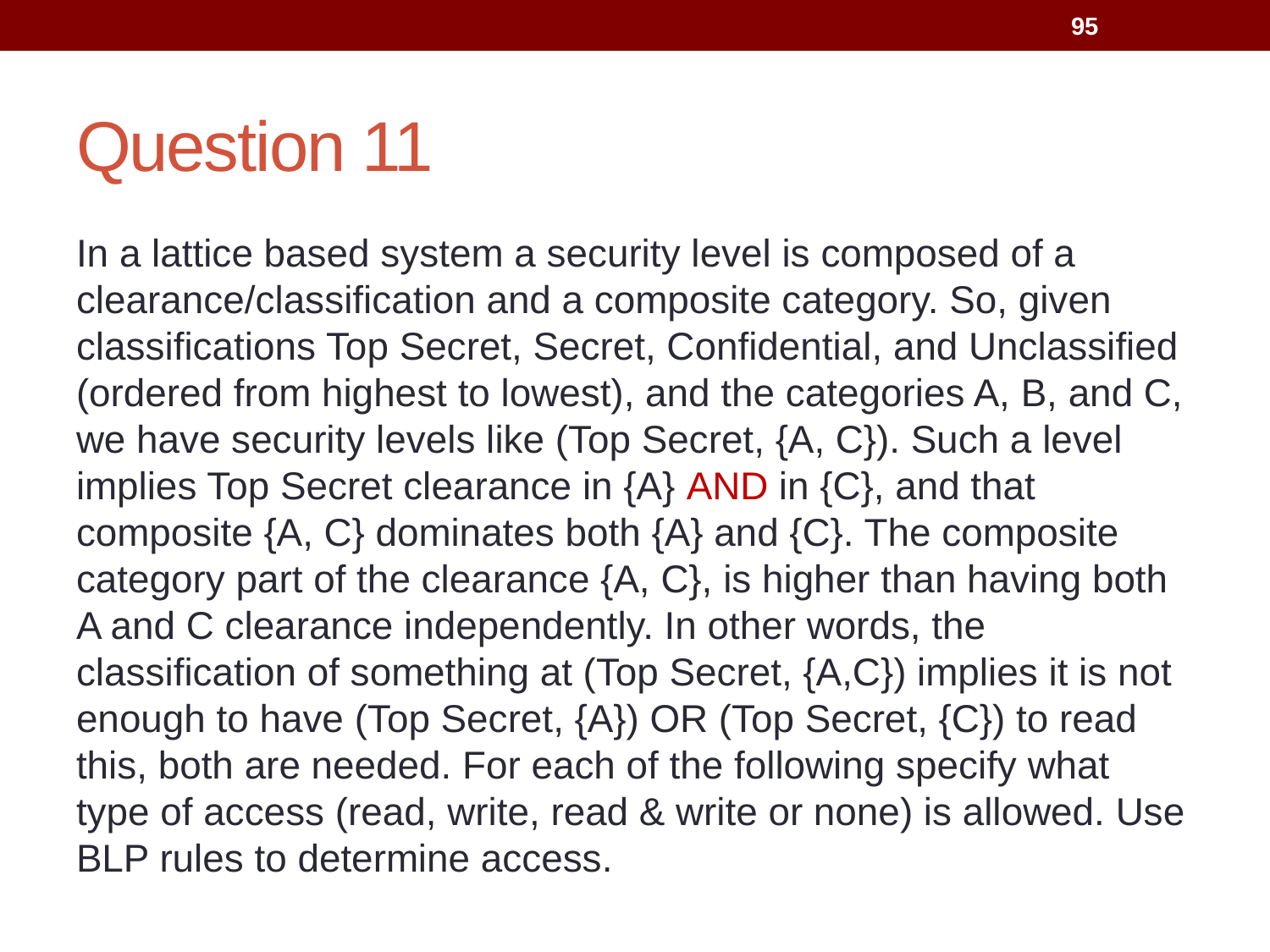

95
# Question 11
In a lattice based system a security level is composed of a clearance/classification and a composite category. So, given classifications Top Secret, Secret, Confidential, and Unclassified (ordered from highest to lowest), and the categories A, B, and C, we have security levels like (Top Secret, {A, C}). Such a level implies Top Secret clearance in {A} AND in {C}, and that composite {A, C} dominates both {A} and {C}. The composite category part of the clearance {A, C}, is higher than having both A and C clearance independently. In other words, the classification of something at (Top Secret, {A,C}) implies it is not enough to have (Top Secret, {A}) OR (Top Secret, {C}) to read this, both are needed. For each of the following specify what type of access (read, write, read & write or none) is allowed. Use BLP rules to determine access.